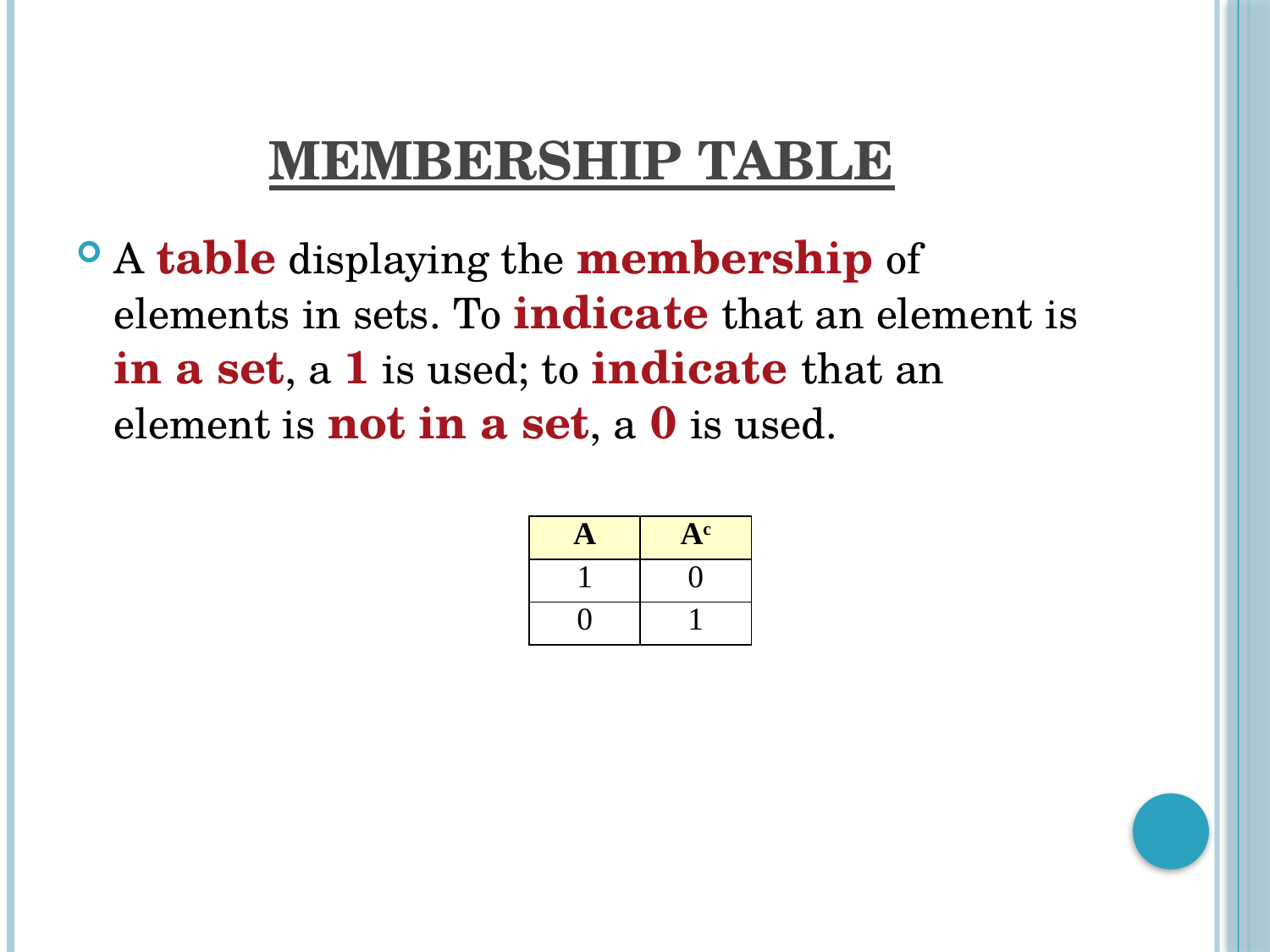

# MEMBERSHIP TABLE
A table displaying the membership of elements in sets. To indicate that an element is in a set, a 1 is used; to indicate that an element is not in a set, a 0 is used.

| A | Ac |
| --- | --- |
| 1 | 0 |
| 0 | 1 |